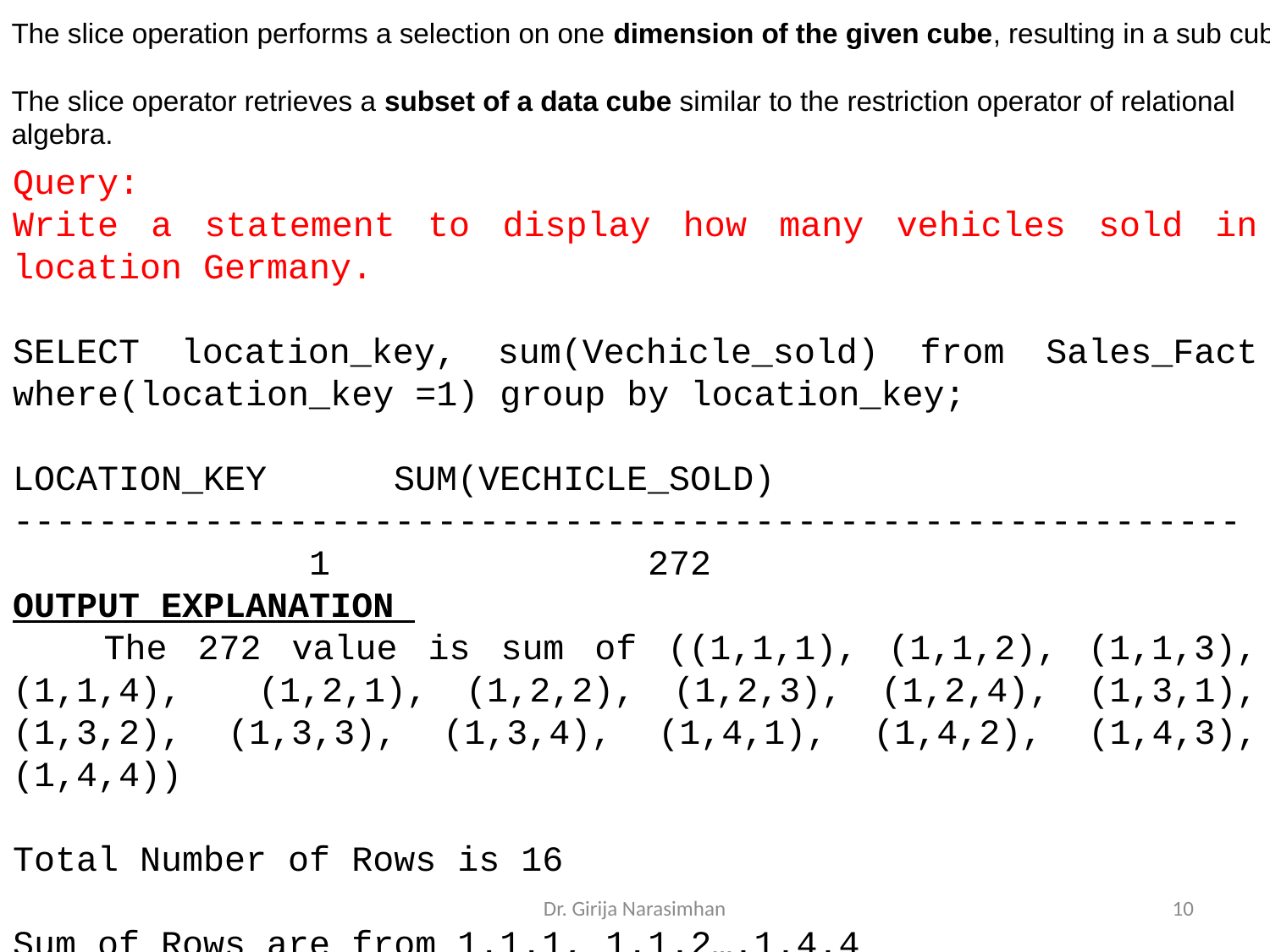

The slice operation performs a selection on one dimension of the given cube, resulting in a sub cube.

The slice operator retrieves a subset of a data cube similar to the restriction operator of relational algebra.
Query:
Write a statement to display how many vehicles sold in location Germany.

SELECT location_key, sum(Vechicle_sold) from Sales_Fact where(location_key =1) group by location_key;

LOCATION_KEY 	SUM(VECHICLE_SOLD)
----------------------------------------------------------
              1			272
OUTPUT EXPLANATION
   The 272 value is sum of ((1,1,1), (1,1,2), (1,1,3), (1,1,4),  (1,2,1), (1,2,2), (1,2,3), (1,2,4), (1,3,1), (1,3,2), (1,3,3), (1,3,4), (1,4,1), (1,4,2), (1,4,3), (1,4,4))

Total Number of Rows is 16

Sum of Rows are from 1.1.1, 1.1.2….1.4.4
Dr. Girija Narasimhan
10